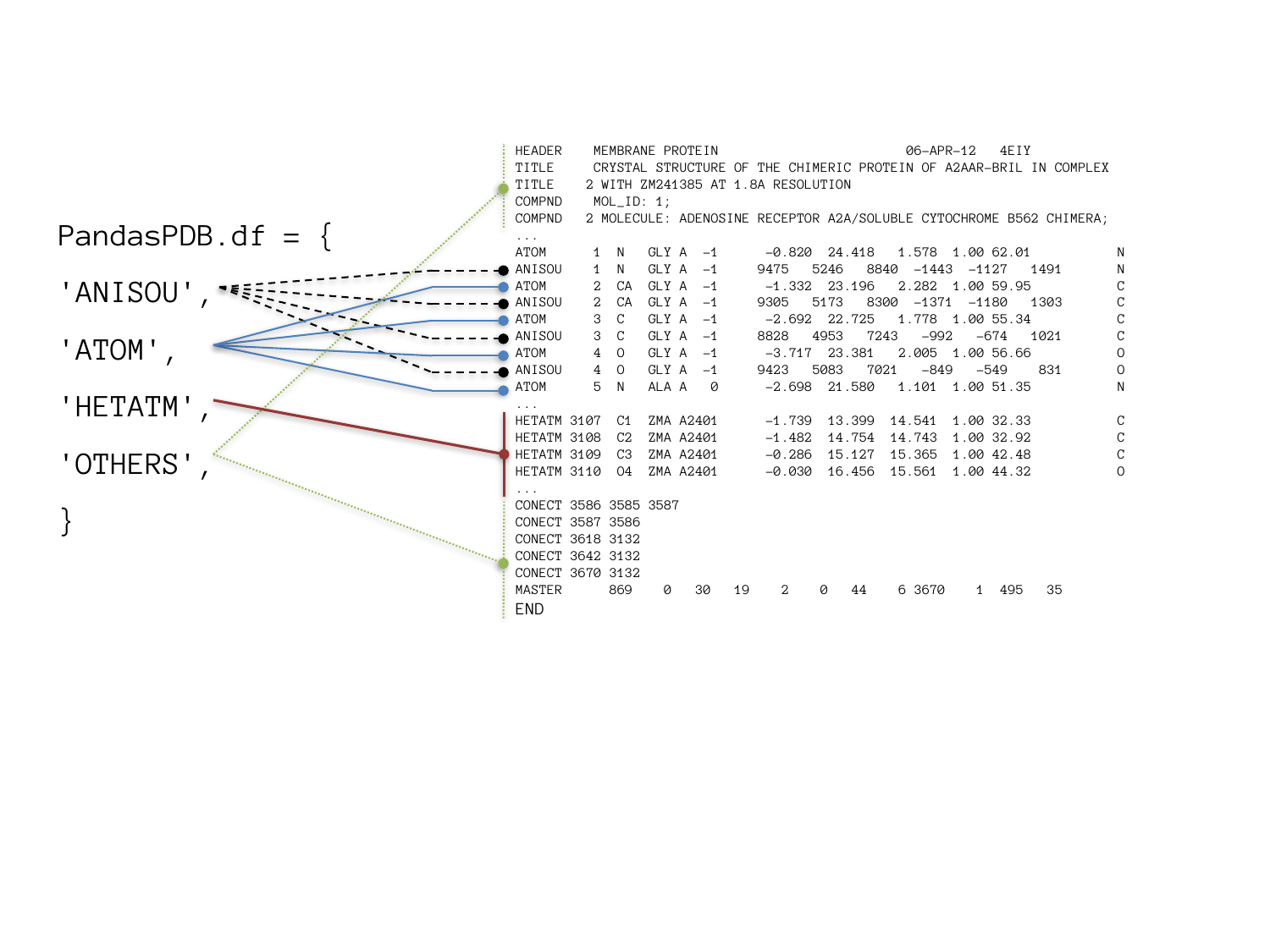

HEADER    MEMBRANE PROTEIN                        06-APR-12   4EIY
TITLE     CRYSTAL STRUCTURE OF THE CHIMERIC PROTEIN OF A2AAR-BRIL IN COMPLEX
TITLE    2 WITH ZM241385 AT 1.8A RESOLUTION
COMPND    MOL_ID: 1;
COMPND   2 MOLECULE: ADENOSINE RECEPTOR A2A/SOLUBLE CYTOCHROME B562 CHIMERA;
...
ATOM      1  N   GLY A  -1      -0.820  24.418   1.578  1.00 62.01           N
ANISOU    1  N   GLY A  -1     9475   5246   8840  -1443  -1127   1491       N
ATOM      2  CA  GLY A  -1      -1.332  23.196   2.282  1.00 59.95           C
ANISOU    2  CA  GLY A  -1     9305   5173   8300  -1371  -1180   1303       C
ATOM      3  C   GLY A  -1      -2.692  22.725   1.778  1.00 55.34           C
ANISOU    3  C   GLY A  -1     8828   4953   7243   -992   -674   1021       C
ATOM      4  O   GLY A  -1      -3.717  23.381   2.005  1.00 56.66           O
ANISOU    4  O   GLY A  -1     9423   5083   7021   -849   -549    831       O
ATOM      5  N   ALA A   0      -2.698  21.580   1.101  1.00 51.35           N
...
HETATM 3107  C1  ZMA A2401      -1.739  13.399  14.541  1.00 32.33           C
HETATM 3108  C2  ZMA A2401      -1.482  14.754  14.743  1.00 32.92           C
HETATM 3109  C3  ZMA A2401      -0.286  15.127  15.365  1.00 42.48           C
HETATM 3110  O4  ZMA A2401      -0.030  16.456  15.561  1.00 44.32           O
...
CONECT 3586 3585 3587
CONECT 3587 3586
CONECT 3618 3132
CONECT 3642 3132
CONECT 3670 3132
MASTER      869    0   30   19    2    0   44    6 3670    1  495   35
END
PandasPDB.df = {
'ANISOU',
'ATOM',
'HETATM',
'OTHERS',
}